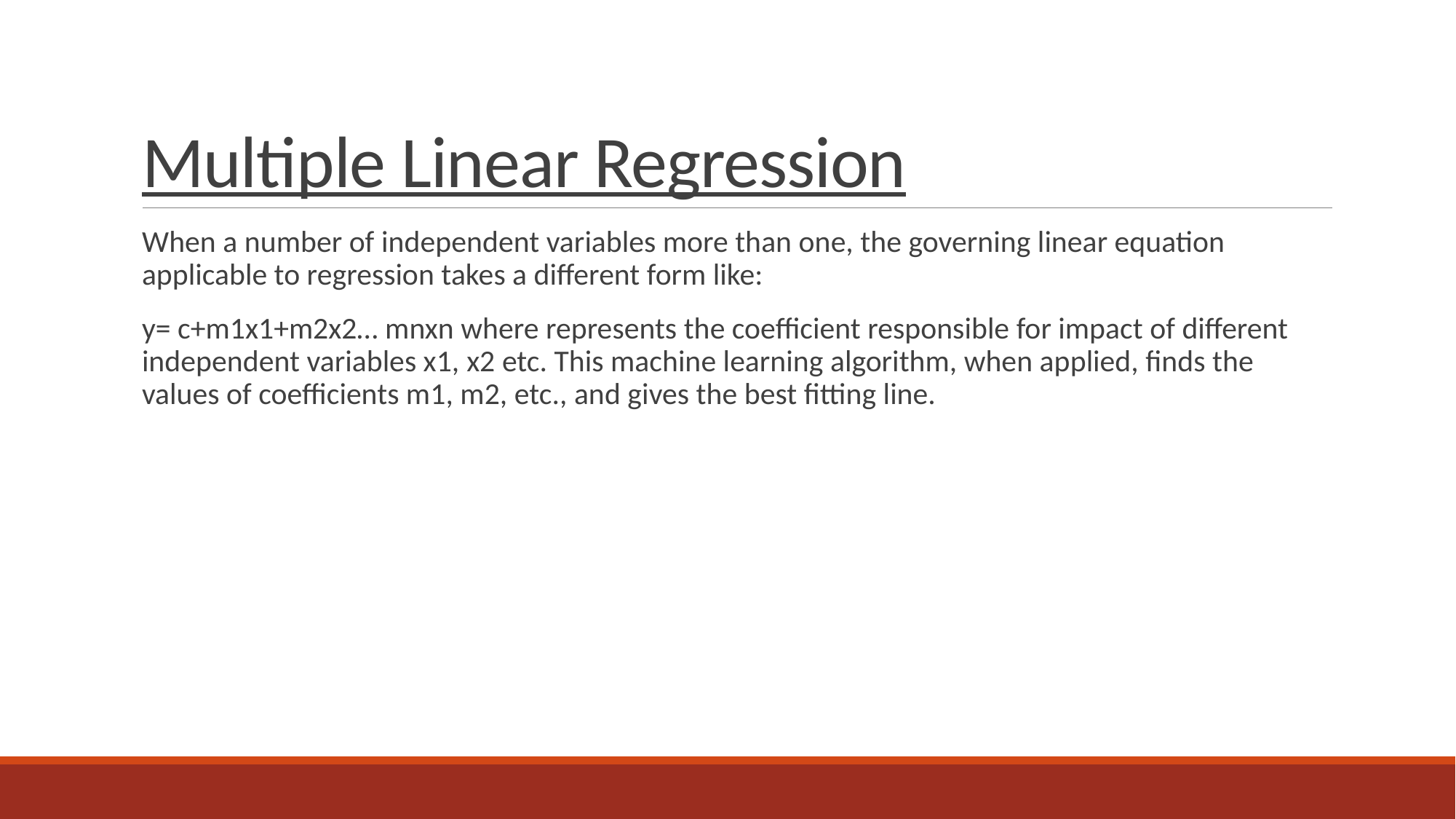

# Multiple Linear Regression
When a number of independent variables more than one, the governing linear equation applicable to regression takes a different form like:
y= c+m1x1+m2x2… mnxn where represents the coefficient responsible for impact of different independent variables x1, x2 etc. This machine learning algorithm, when applied, finds the values of coefficients m1, m2, etc., and gives the best fitting line.